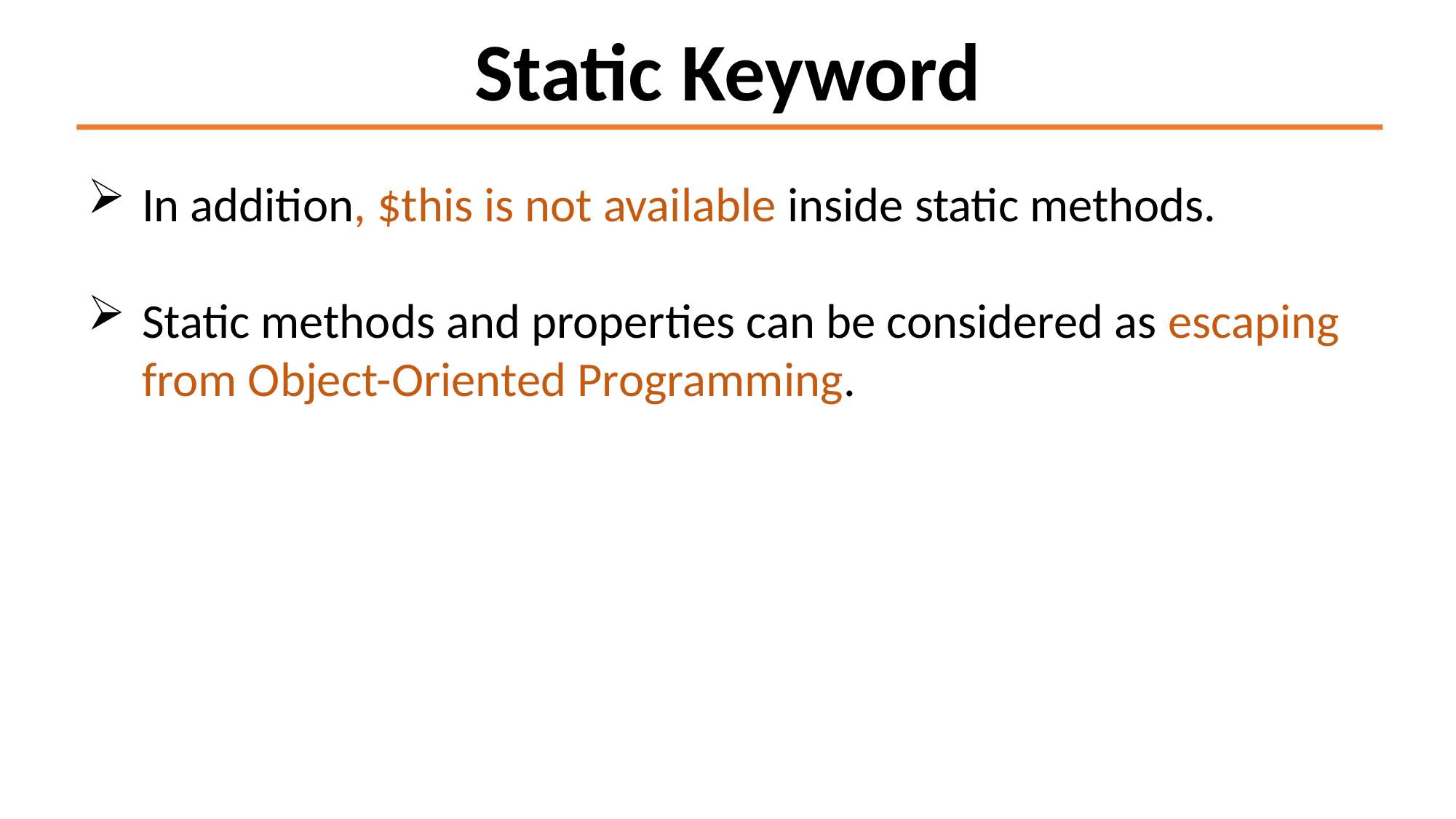

Static Keyword

In addition, $this is not available inside static methods.

Static methods and properties can be considered as escaping from Object-Oriented Programming.